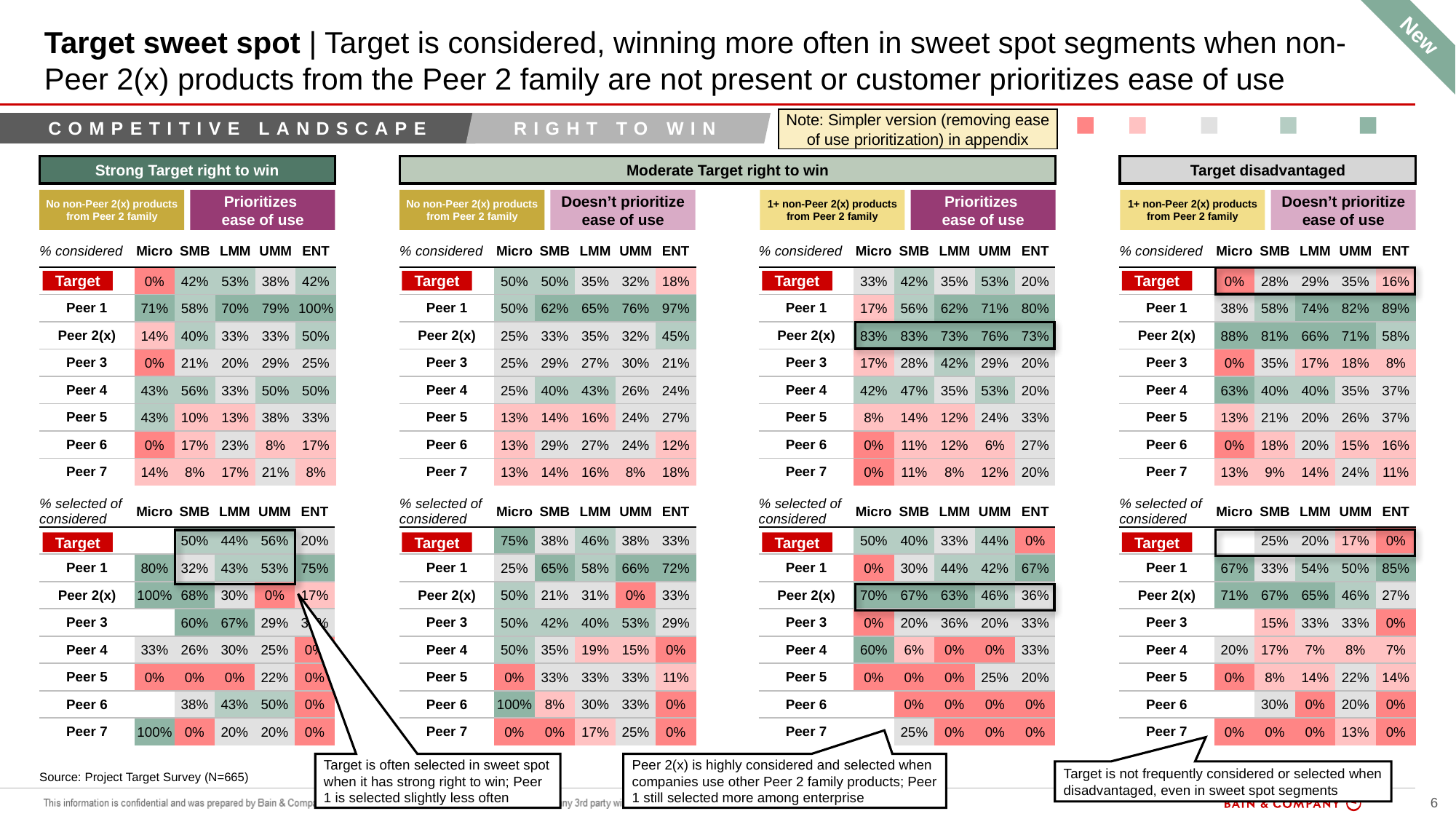

New
# Target sweet spot | Target is considered, winning more often in sweet spot segments when non-Peer 2(x) products from the Peer 2 family are not present or customer prioritizes ease of use
Note: Simpler version (removing ease of use prioritization) in appendix

Competitive landscape

Right to win
0%
0-20%
20-40%
40-60%
60%+
Target disadvantaged
Moderate Target right to win
Strong Target right to win
Doesn’t prioritize ease of use
Prioritizes
ease of use
1+ non-Peer 2(x) products from Peer 2 family
No non-Peer 2(x) products from Peer 2 family
Prioritizes
ease of use
No non-Peer 2(x) products from Peer 2 family
Doesn’t prioritize ease of use
1+ non-Peer 2(x) products from Peer 2 family
| % considered | Micro | SMB | LMM | UMM | ENT |
| --- | --- | --- | --- | --- | --- |
|  | 0% | 42% | 53% | 38% | 42% |
| Peer 1 | 71% | 58% | 70% | 79% | 100% |
| Peer 2(x) | 14% | 40% | 33% | 33% | 50% |
| Peer 3 | 0% | 21% | 20% | 29% | 25% |
| Peer 4 | 43% | 56% | 33% | 50% | 50% |
| Peer 5 | 43% | 10% | 13% | 38% | 33% |
| Peer 6 | 0% | 17% | 23% | 8% | 17% |
| Peer 7 | 14% | 8% | 17% | 21% | 8% |
| % considered | Micro | SMB | LMM | UMM | ENT |
| --- | --- | --- | --- | --- | --- |
|  | 50% | 50% | 35% | 32% | 18% |
| Peer 1 | 50% | 62% | 65% | 76% | 97% |
| Peer 2(x) | 25% | 33% | 35% | 32% | 45% |
| Peer 3 | 25% | 29% | 27% | 30% | 21% |
| Peer 4 | 25% | 40% | 43% | 26% | 24% |
| Peer 5 | 13% | 14% | 16% | 24% | 27% |
| Peer 6 | 13% | 29% | 27% | 24% | 12% |
| Peer 7 | 13% | 14% | 16% | 8% | 18% |
| % considered | Micro | SMB | LMM | UMM | ENT |
| --- | --- | --- | --- | --- | --- |
|  | 33% | 42% | 35% | 53% | 20% |
| Peer 1 | 17% | 56% | 62% | 71% | 80% |
| Peer 2(x) | 83% | 83% | 73% | 76% | 73% |
| Peer 3 | 17% | 28% | 42% | 29% | 20% |
| Peer 4 | 42% | 47% | 35% | 53% | 20% |
| Peer 5 | 8% | 14% | 12% | 24% | 33% |
| Peer 6 | 0% | 11% | 12% | 6% | 27% |
| Peer 7 | 0% | 11% | 8% | 12% | 20% |
| % considered | Micro | SMB | LMM | UMM | ENT |
| --- | --- | --- | --- | --- | --- |
|  | 0% | 28% | 29% | 35% | 16% |
| Peer 1 | 38% | 58% | 74% | 82% | 89% |
| Peer 2(x) | 88% | 81% | 66% | 71% | 58% |
| Peer 3 | 0% | 35% | 17% | 18% | 8% |
| Peer 4 | 63% | 40% | 40% | 35% | 37% |
| Peer 5 | 13% | 21% | 20% | 26% | 37% |
| Peer 6 | 0% | 18% | 20% | 15% | 16% |
| Peer 7 | 13% | 9% | 14% | 24% | 11% |

Target
Target
Target
Target

| % selected of considered | Micro | SMB | LMM | UMM | ENT |
| --- | --- | --- | --- | --- | --- |
|  |  | 50% | 44% | 56% | 20% |
| Peer 1 | 80% | 32% | 43% | 53% | 75% |
| Peer 2(x) | 100% | 68% | 30% | 0% | 17% |
| Peer 3 |  | 60% | 67% | 29% | 33% |
| Peer 4 | 33% | 26% | 30% | 25% | 0% |
| Peer 5 | 0% | 0% | 0% | 22% | 0% |
| Peer 6 |  | 38% | 43% | 50% | 0% |
| Peer 7 | 100% | 0% | 20% | 20% | 0% |
| % selected of considered | Micro | SMB | LMM | UMM | ENT |
| --- | --- | --- | --- | --- | --- |
|  | 75% | 38% | 46% | 38% | 33% |
| Peer 1 | 25% | 65% | 58% | 66% | 72% |
| Peer 2(x) | 50% | 21% | 31% | 0% | 33% |
| Peer 3 | 50% | 42% | 40% | 53% | 29% |
| Peer 4 | 50% | 35% | 19% | 15% | 0% |
| Peer 5 | 0% | 33% | 33% | 33% | 11% |
| Peer 6 | 100% | 8% | 30% | 33% | 0% |
| Peer 7 | 0% | 0% | 17% | 25% | 0% |
| % selected of considered | Micro | SMB | LMM | UMM | ENT |
| --- | --- | --- | --- | --- | --- |
|  | 50% | 40% | 33% | 44% | 0% |
| Peer 1 | 0% | 30% | 44% | 42% | 67% |
| Peer 2(x) | 70% | 67% | 63% | 46% | 36% |
| Peer 3 | 0% | 20% | 36% | 20% | 33% |
| Peer 4 | 60% | 6% | 0% | 0% | 33% |
| Peer 5 | 0% | 0% | 0% | 25% | 20% |
| Peer 6 |  | 0% | 0% | 0% | 0% |
| Peer 7 |  | 25% | 0% | 0% | 0% |
| % selected of considered | Micro | SMB | LMM | UMM | ENT |
| --- | --- | --- | --- | --- | --- |
|  |  | 25% | 20% | 17% | 0% |
| Peer 1 | 67% | 33% | 54% | 50% | 85% |
| Peer 2(x) | 71% | 67% | 65% | 46% | 27% |
| Peer 3 |  | 15% | 33% | 33% | 0% |
| Peer 4 | 20% | 17% | 7% | 8% | 7% |
| Peer 5 | 0% | 8% | 14% | 22% | 14% |
| Peer 6 |  | 30% | 0% | 20% | 0% |
| Peer 7 | 0% | 0% | 0% | 13% | 0% |

Target
Target
Target
Target

Target is often selected in sweet spot when it has strong right to win; Peer 1 is selected slightly less often
Peer 2(x) is highly considered and selected when companies use other Peer 2 family products; Peer 1 still selected more among enterprise
Target is not frequently considered or selected when disadvantaged, even in sweet spot segments
Source: Project Target Survey (N=665)